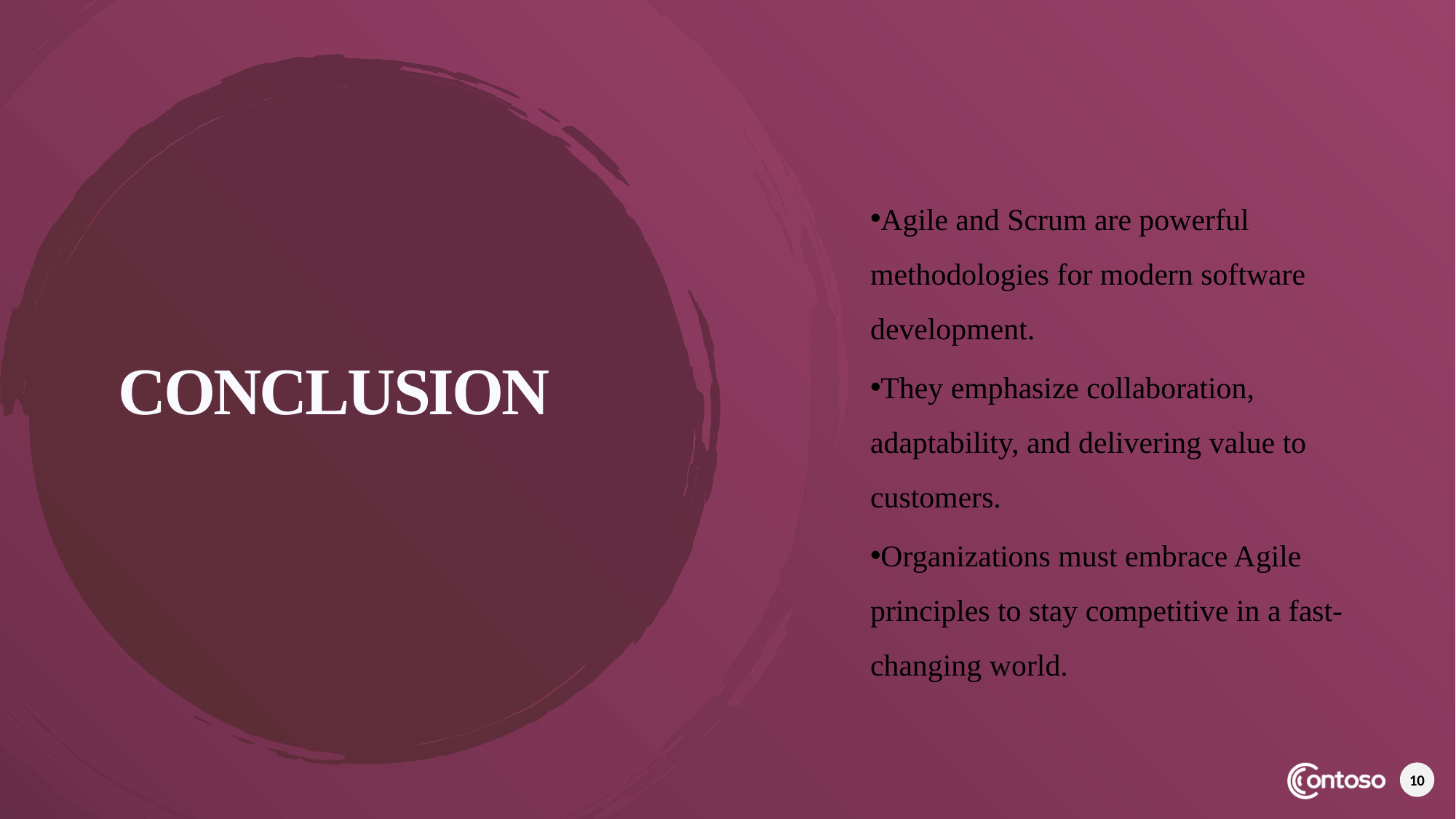

Agile and Scrum are powerful methodologies for modern software development.
They emphasize collaboration, adaptability, and delivering value to customers.
Organizations must embrace Agile principles to stay competitive in a fast-changing world.
# Conclusion
10